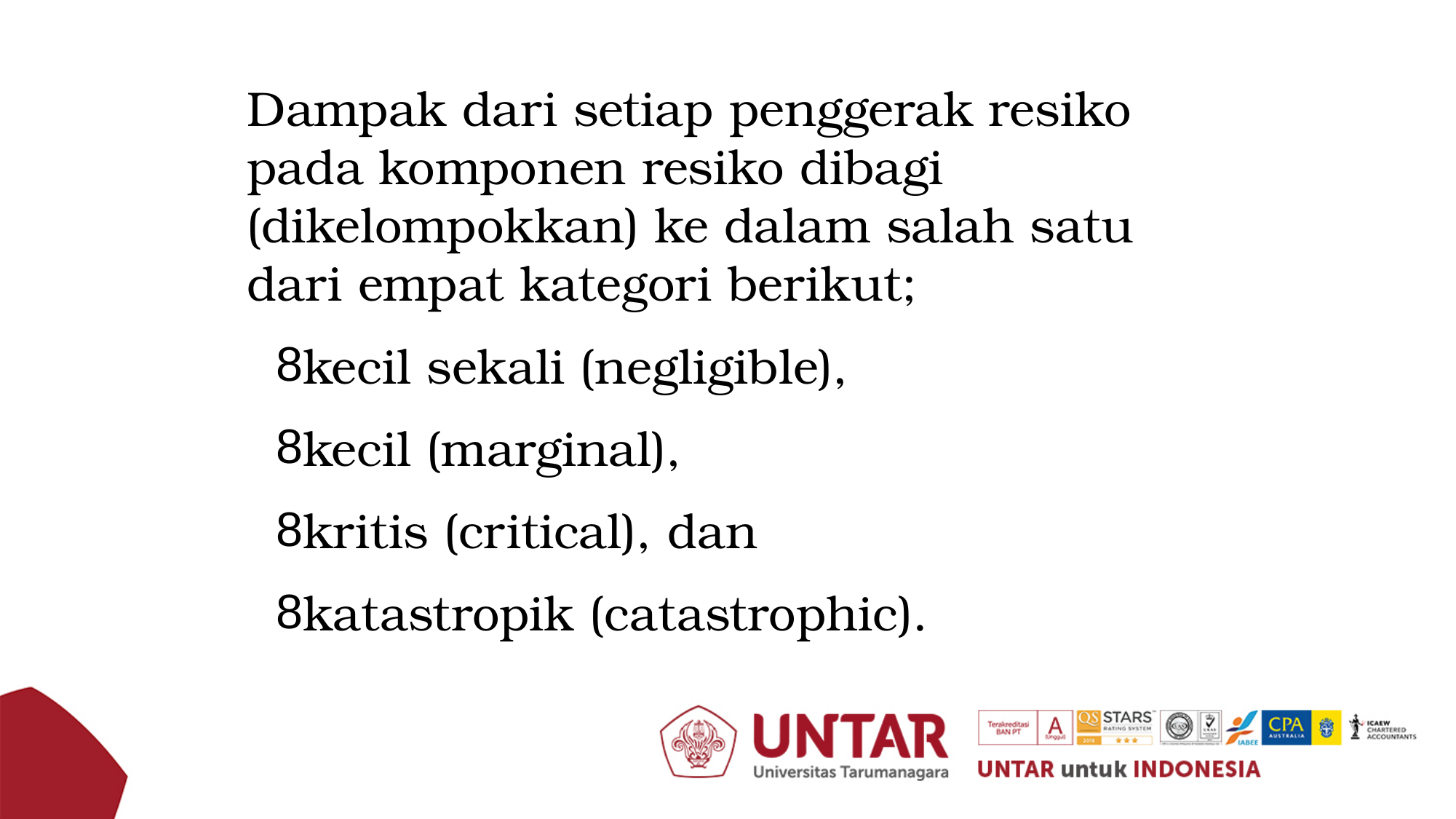

Dampak dari setiap penggerak resiko pada komponen resiko dibagi (dikelompokkan) ke dalam salah satu dari empat kategori berikut;
kecil sekali (negligible),
kecil (marginal),
kritis (critical), dan
katastropik (catastrophic).